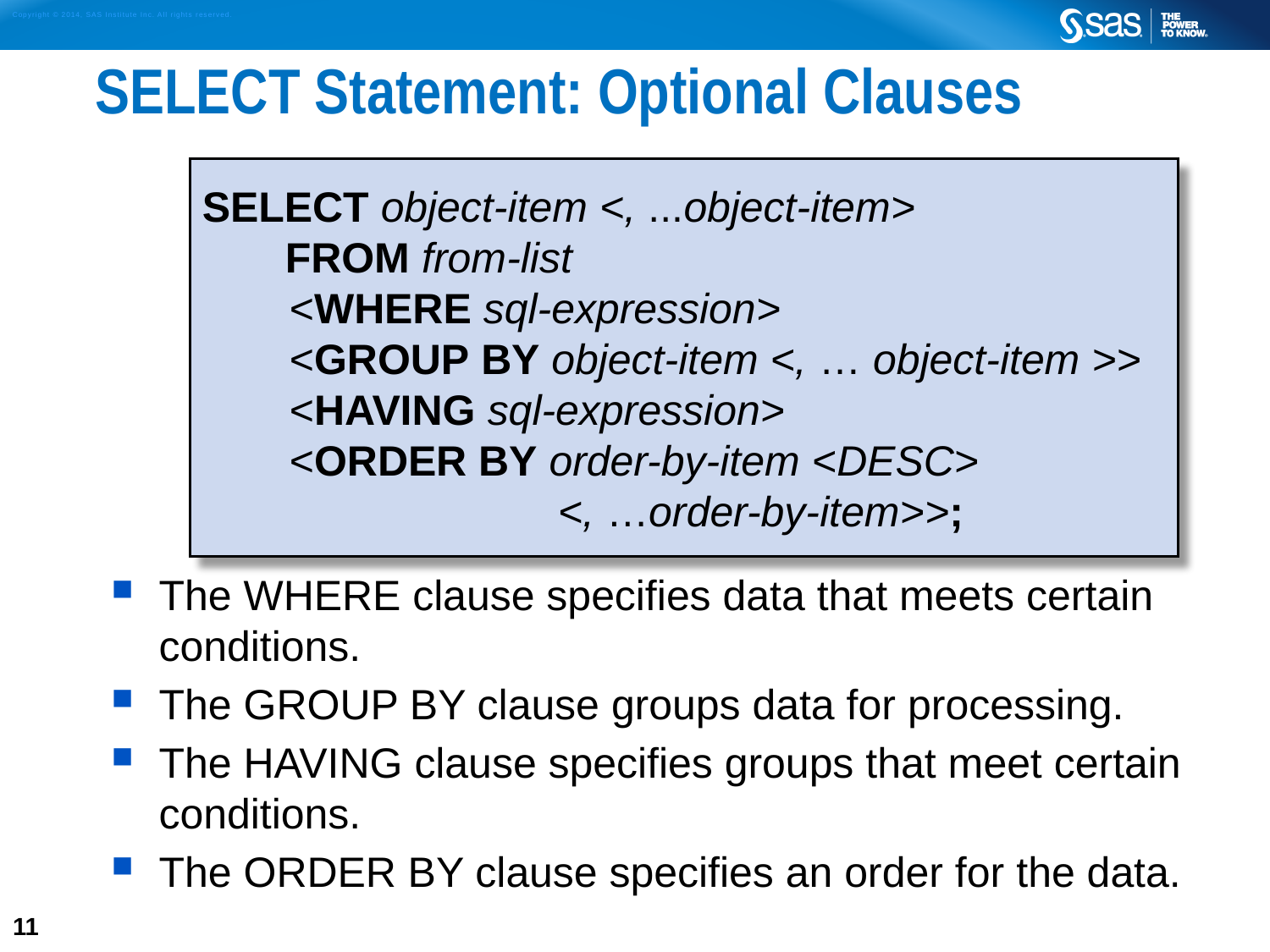

# SELECT Statement: Optional Clauses

The WHERE clause specifies data that meets certain conditions.
The GROUP BY clause groups data for processing.
The HAVING clause specifies groups that meet certain conditions.
The ORDER BY clause specifies an order for the data.

SELECT object-item <, ...object-item>
       FROM from-list
	<WHERE sql-expression>
	<GROUP BY object-item <, … object-item >>
	<HAVING sql-expression>
	<ORDER BY order-by-item <DESC>
                              <, …order-by-item>>;